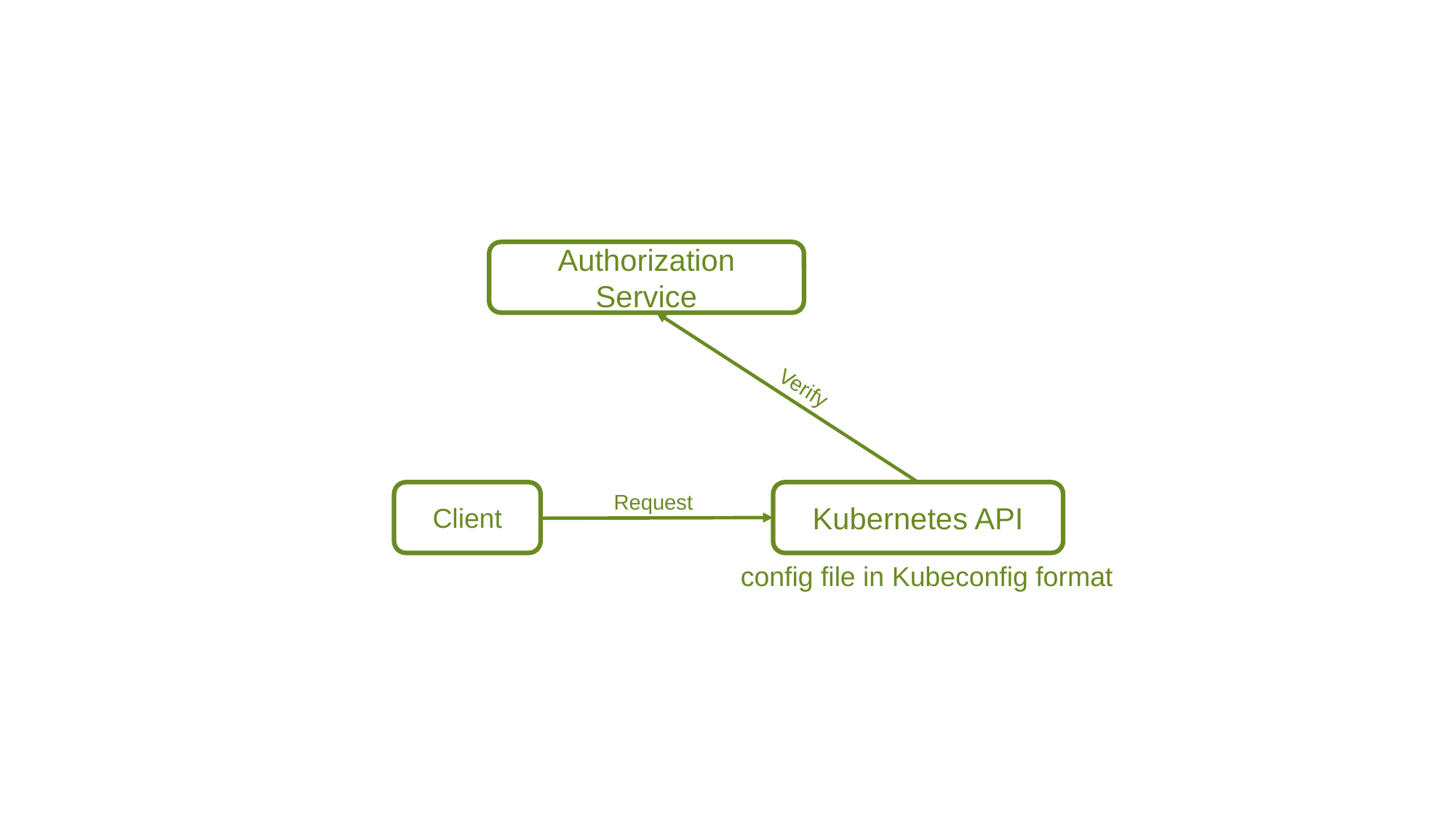

Authorization Service
Verify
Client
Kubernetes API
Request
config file in Kubeconfig format